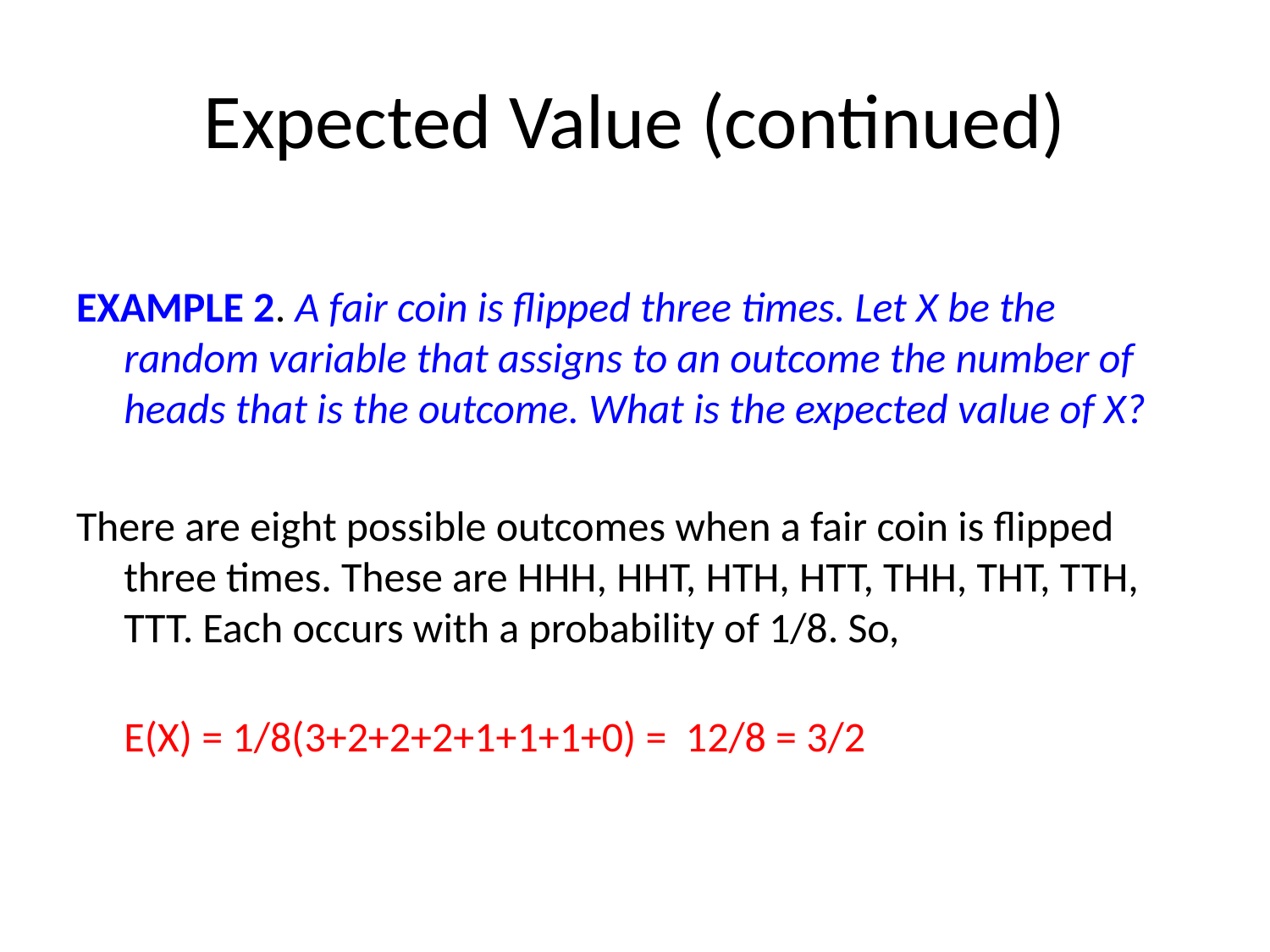

# Expected Value (continued)

EXAMPLE 2. A fair coin is flipped three times. Let X be the random variable that assigns to an outcome the number of heads that is the outcome. What is the expected value of X?

There are eight possible outcomes when a fair coin is flipped three times. These are HHH, HHT, HTH, HTT, THH, THT, TTH, TTT. Each occurs with a probability of 1/8. So,

	E(X) = 1/8(3+2+2+2+1+1+1+0) =  12/8 = 3/2